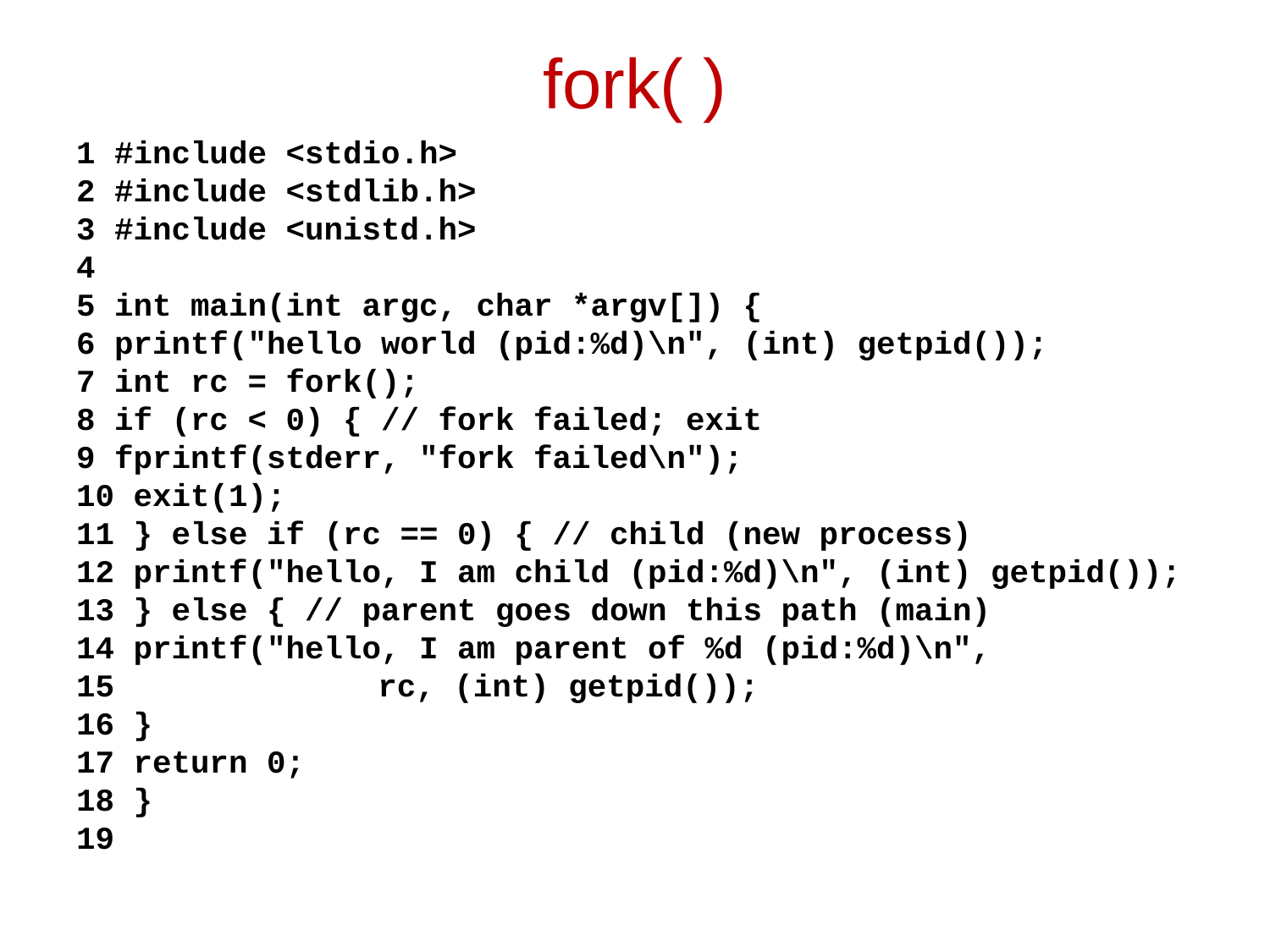

# fork( )
1 #include <stdio.h>
2 #include <stdlib.h>
3 #include <unistd.h>
4
5 int main(int argc, char *argv[]) {
6 printf("hello world (pid:%d)\n", (int) getpid());
7 int rc = fork();
8 if (rc < 0) { // fork failed; exit
9 fprintf(stderr, "fork failed\n");
10 exit(1);
11 } else if (rc == 0) { // child (new process)
12 printf("hello, I am child (pid:%d)\n", (int) getpid());
13 } else { // parent goes down this path (main)
14 printf("hello, I am parent of %d (pid:%d)\n",
15 		rc, (int) getpid());
16 }
17 return 0;
18 }
19